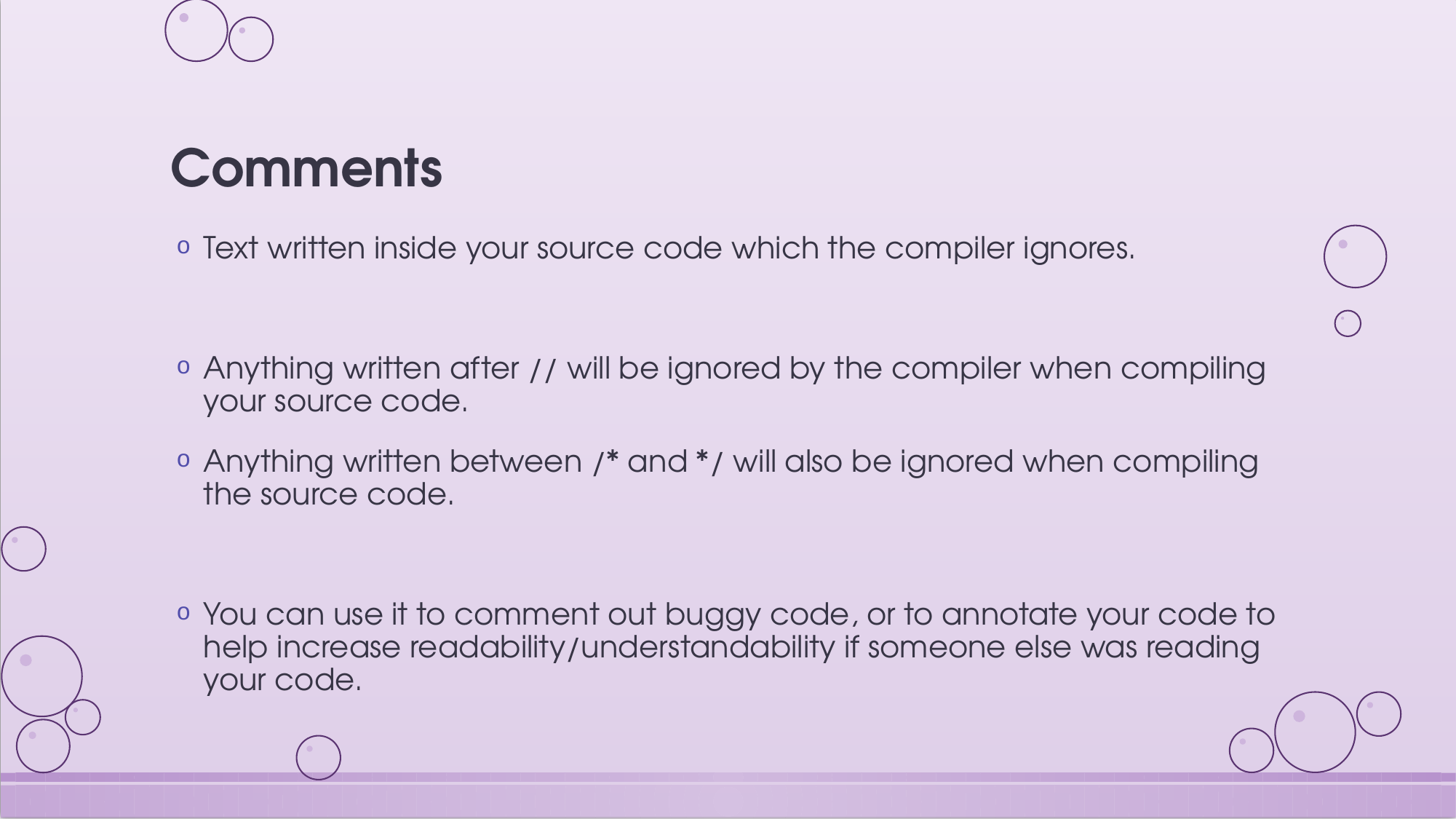

# Comments
Text written inside your source code which the compiler ignores.

Anything written after // will be ignored by the compiler when compiling your source code.
Anything written between /* and */ will also be ignored when compiling the source code.

You can use it to comment out buggy code, or to annotate your code to help increase readability/understandability if someone else was reading your code.